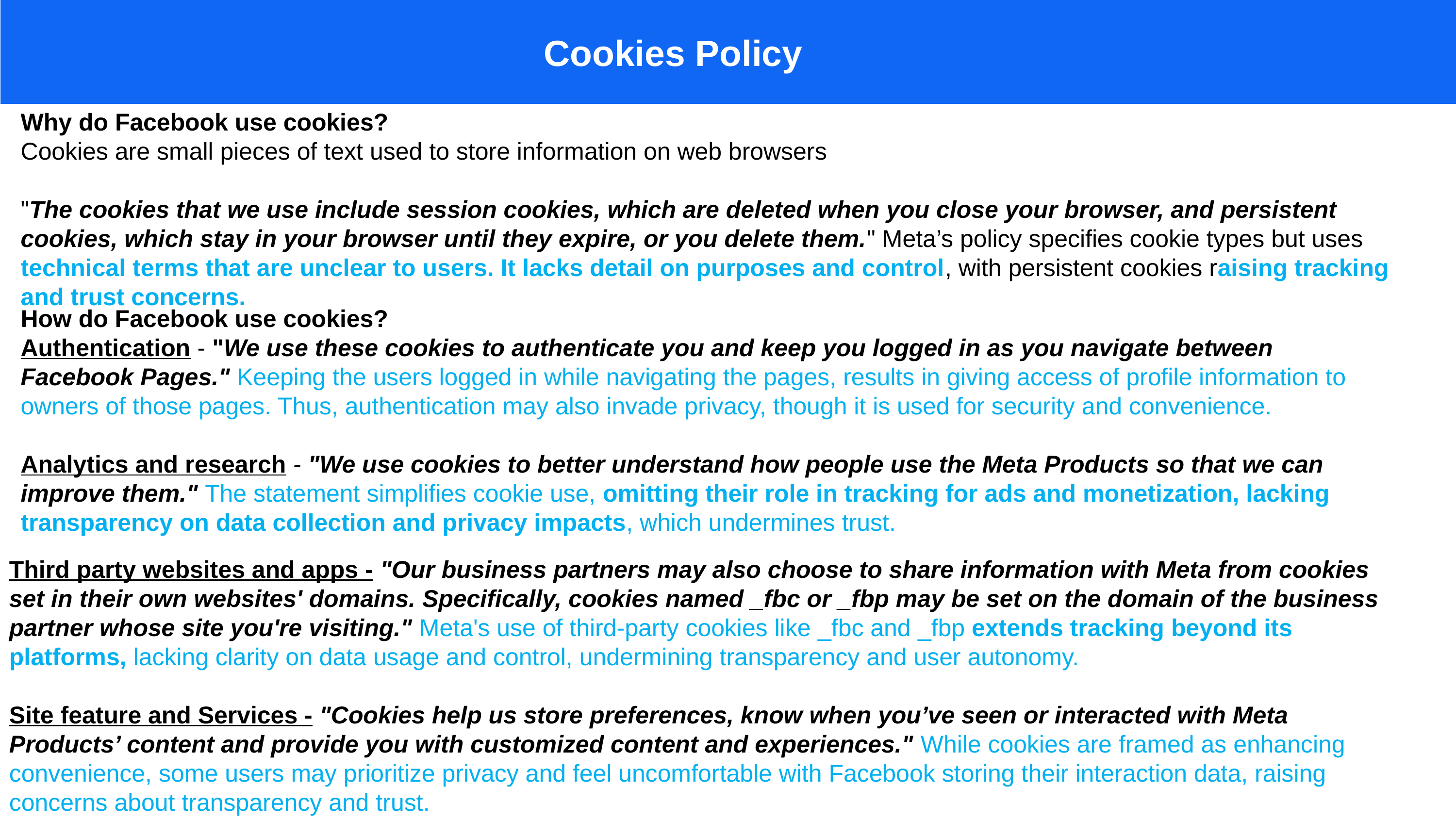

Cookies Policy
Why do Facebook use cookies?
Cookies are small pieces of text used to store information on web browsers

"The cookies that we use include session cookies, which are deleted when you close your browser, and persistent cookies, which stay in your browser until they expire, or you delete them." Meta’s policy specifies cookie types but uses technical terms that are unclear to users. It lacks detail on purposes and control, with persistent cookies raising tracking and trust concerns.

How do Facebook use cookies?
Authentication - "We use these cookies to authenticate you and keep you logged in as you navigate between Facebook Pages." Keeping the users logged in while navigating the pages, results in giving access of profile information to owners of those pages. Thus, authentication may also invade privacy, though it is used for security and convenience.

Analytics and research - "We use cookies to better understand how people use the Meta Products so that we can improve them." The statement simplifies cookie use, omitting their role in tracking for ads and monetization, lacking transparency on data collection and privacy impacts, which undermines trust.

Third party websites and apps - "Our business partners may also choose to share information with Meta from cookies set in their own websites' domains. Specifically, cookies named _fbc or _fbp may be set on the domain of the business partner whose site you're visiting." Meta's use of third-party cookies like _fbc and _fbp extends tracking beyond its platforms, lacking clarity on data usage and control, undermining transparency and user autonomy.

Site feature and Services - "Cookies help us store preferences, know when you’ve seen or interacted with Meta Products’ content and provide you with customized content and experiences." While cookies are framed as enhancing convenience, some users may prioritize privacy and feel uncomfortable with Facebook storing their interaction data, raising concerns about transparency and trust.